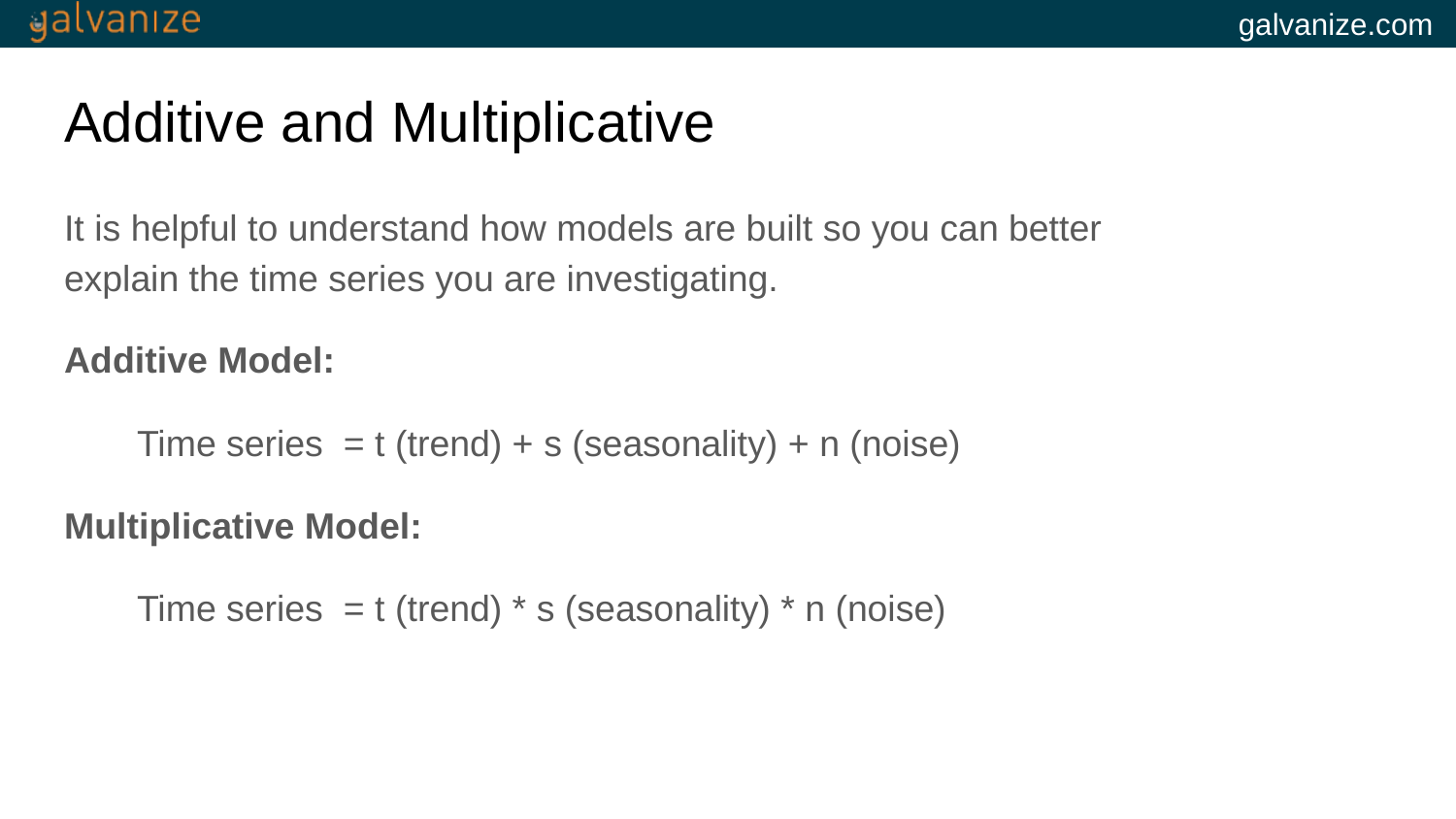

# Additive and Multiplicative

It is helpful to understand how models are built so you can better explain the time series you are investigating.
Additive Model:
Time series  = t (trend) + s (seasonality) + n (noise)
Multiplicative Model:
Time series  = t (trend) * s (seasonality) * n (noise)